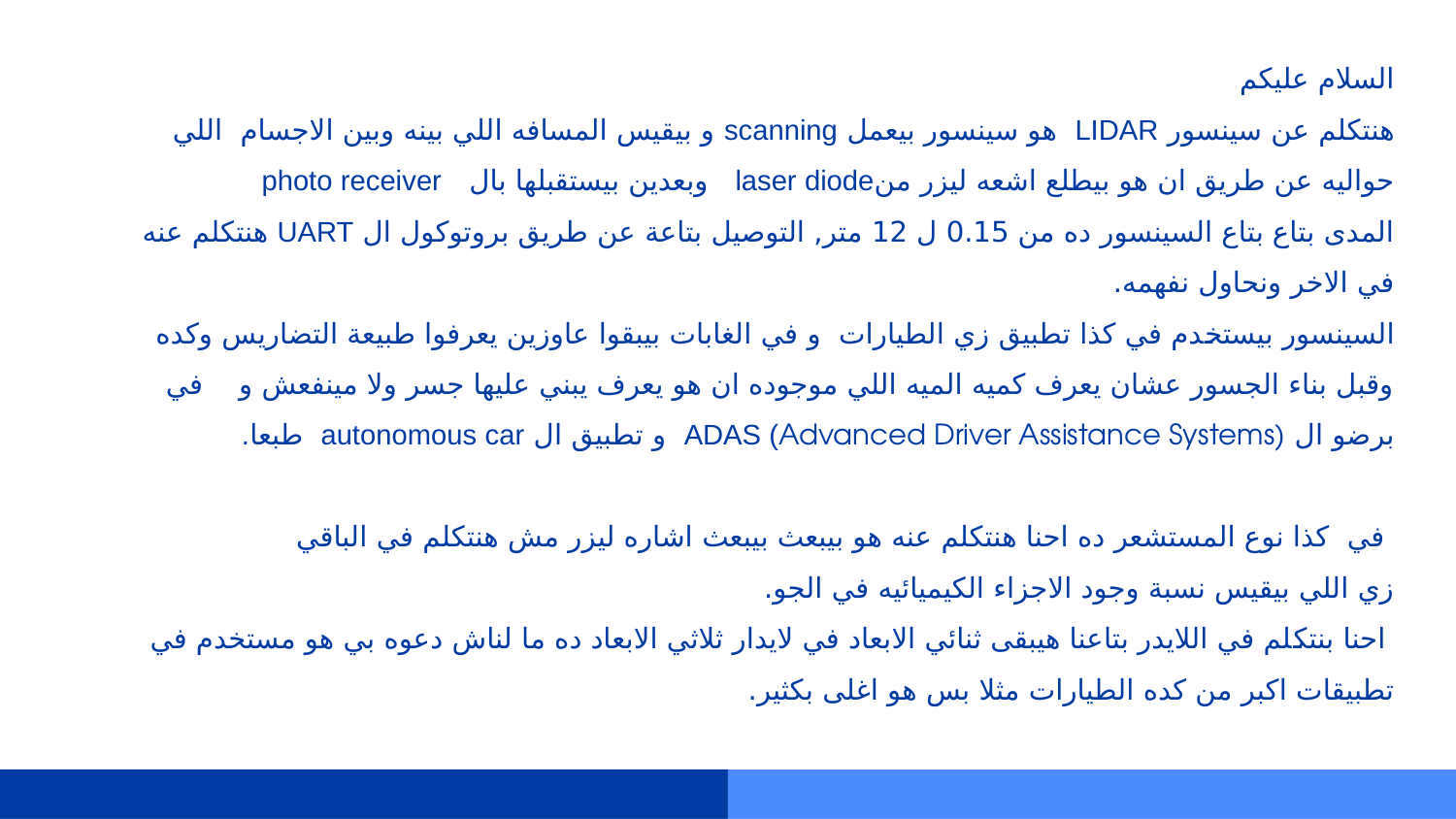

السلام عليكم
هنتكلم عن سينسور LIDAR  هو سينسور بيعمل scanning و بيقيس المسافه اللي بينه وبين الاجسام  اللي حواليه عن طريق ان هو بيطلع اشعه ليزر منlaser diode   وبعدين بيستقبلها بال   photo receiver
المدى بتاع بتاع السينسور ده من 0.15 ل 12 متر, التوصيل بتاعة عن طريق بروتوكول ال UART هنتكلم عنه في الاخر ونحاول نفهمه.
السينسور بيستخدم في كذا تطبيق زي الطيارات  و في الغابات بيبقوا عاوزين يعرفوا طبيعة التضاريس وكده وقبل بناء الجسور عشان يعرف كميه الميه اللي موجوده ان هو يعرف يبني عليها جسر ولا مينفعش و    في برضو ال ADAS (Advanced Driver Assistance Systems)  و تطبيق ال autonomous car  طبعا.
 في  كذا نوع المستشعر ده احنا هنتكلم عنه هو بيبعث بيبعث اشاره ليزر مش هنتكلم في الباقي
زي اللي بيقيس نسبة وجود الاجزاء الكيميائيه في الجو.
 احنا بنتكلم في اللايدر بتاعنا هيبقى ثنائي الابعاد في لايدار ثلاثي الابعاد ده ما لناش دعوه بي هو مستخدم في تطبيقات اكبر من كده الطيارات مثلا بس هو اغلى بكثير.